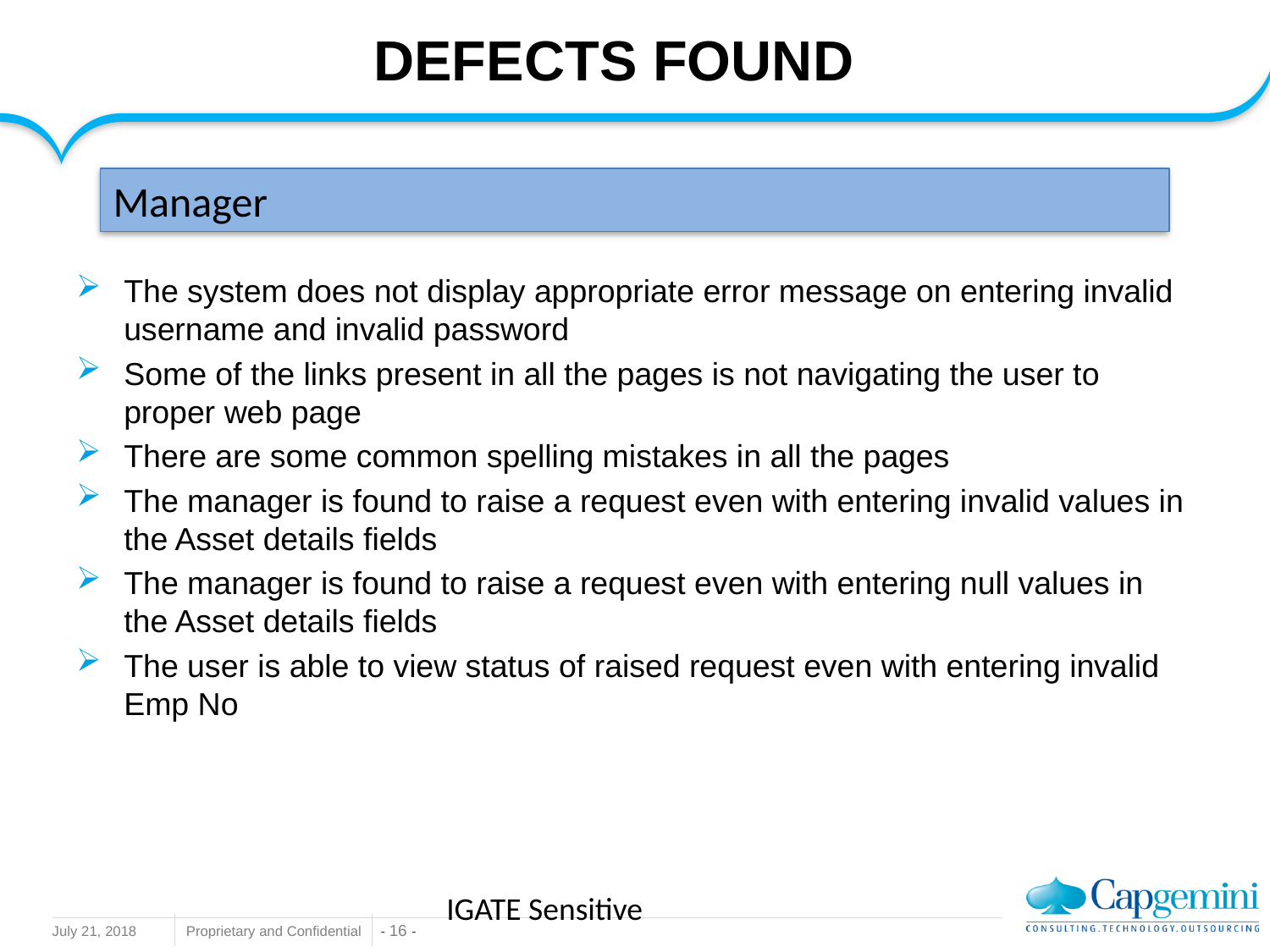

# DEFECTS FOUND
Manager
The system does not display appropriate error message on entering invalid username and invalid password
Some of the links present in all the pages is not navigating the user to proper web page
There are some common spelling mistakes in all the pages
The manager is found to raise a request even with entering invalid values in the Asset details fields
The manager is found to raise a request even with entering null values in the Asset details fields
The user is able to view status of raised request even with entering invalid Emp No
IGATE Sensitive